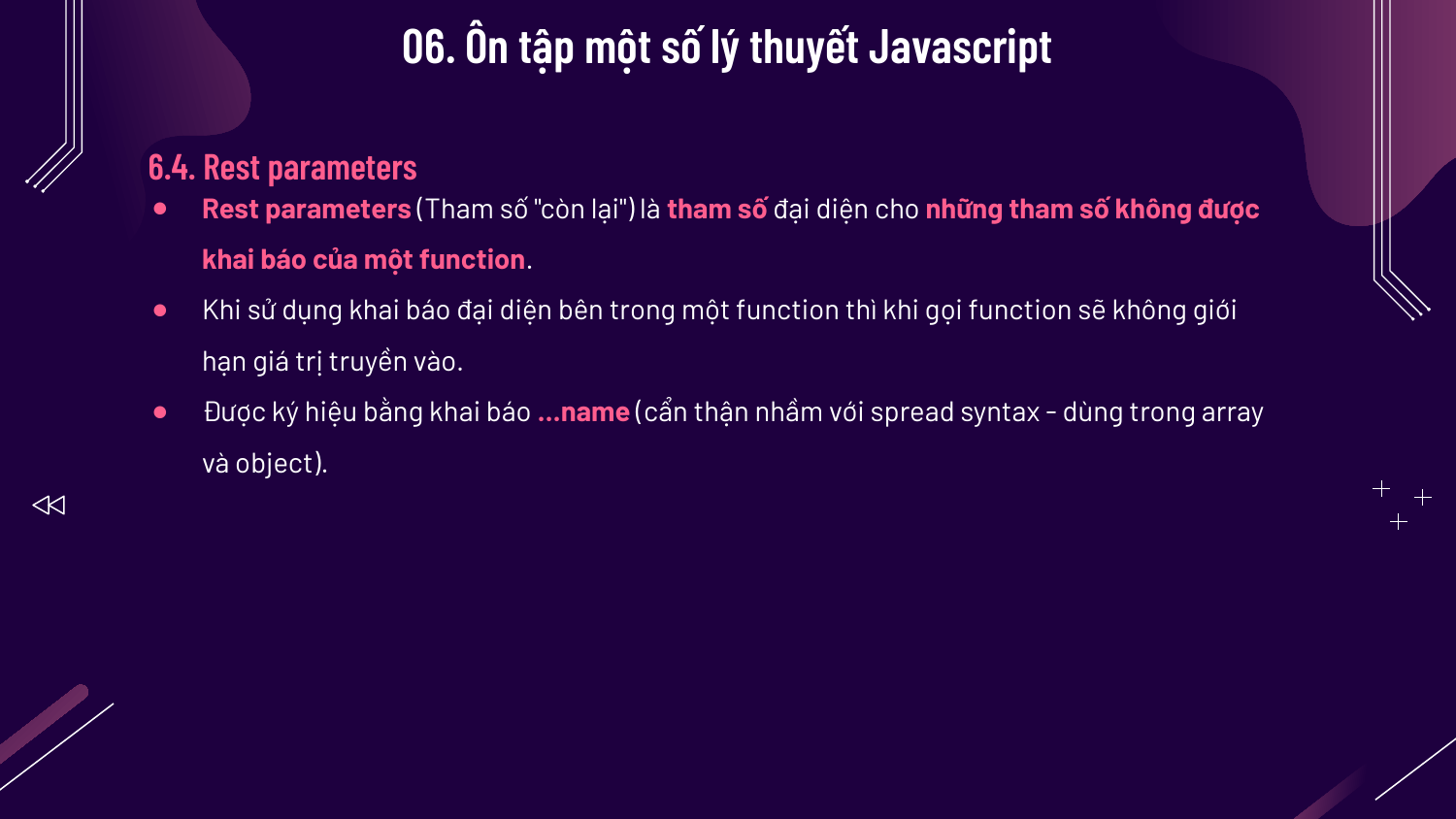

# 06. Ôn tập một số lý thuyết Javascript
6.4. Rest parameters
Rest parameters (Tham số "còn lại") là tham số đại diện cho những tham số không được khai báo của một function.
Khi sử dụng khai báo đại diện bên trong một function thì khi gọi function sẽ không giới hạn giá trị truyền vào.
Được ký hiệu bằng khai báo ...name (cẩn thận nhầm với spread syntax - dùng trong array và object).